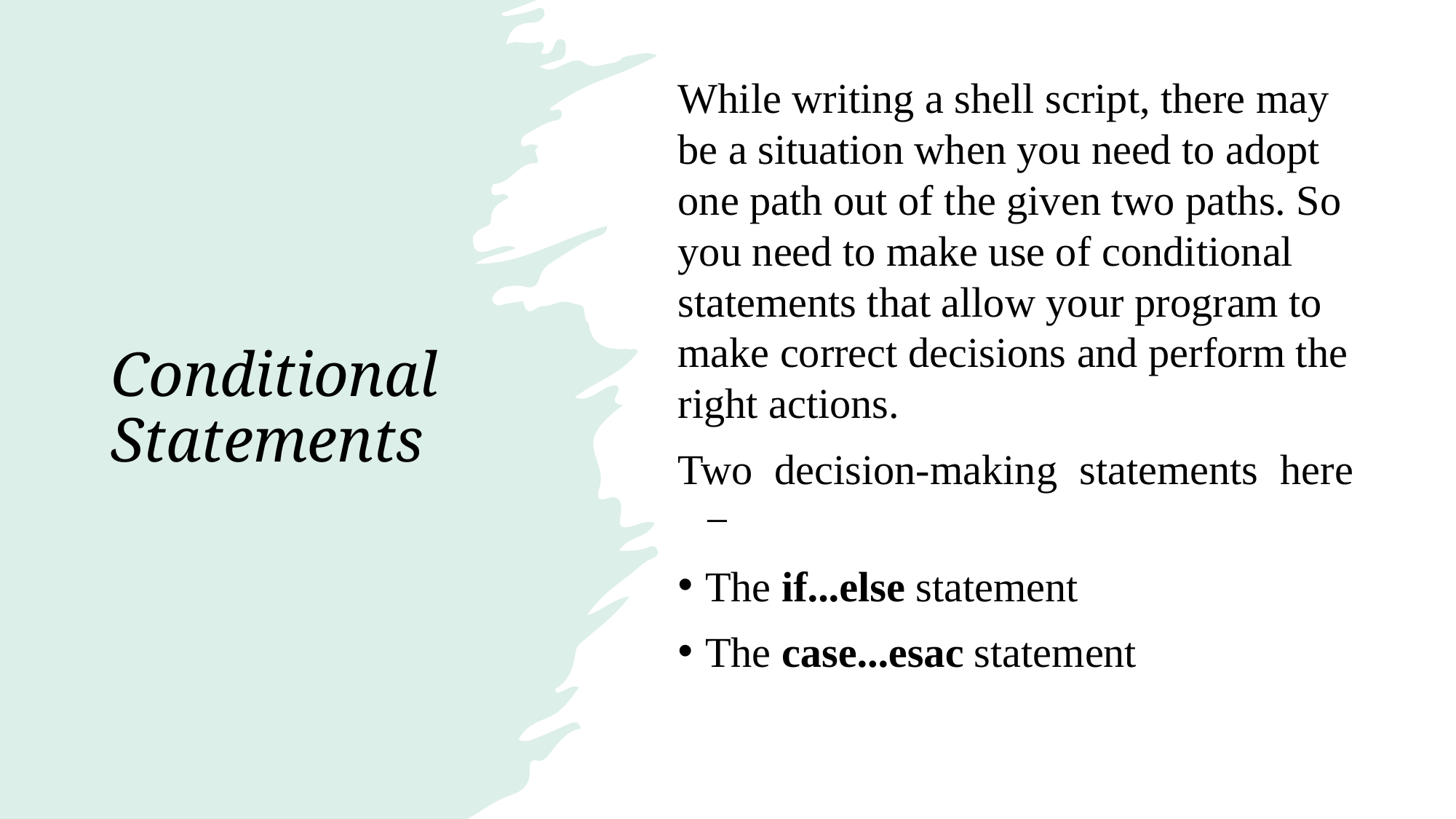

While writing a shell script, there may be a situation when you need to adopt one path out of the given two paths. So you need to make use of conditional statements that allow your program to make correct decisions and perform the right actions.
Two decision-making statements here −
The if...else statement
The case...esac statement

# Conditional Statements